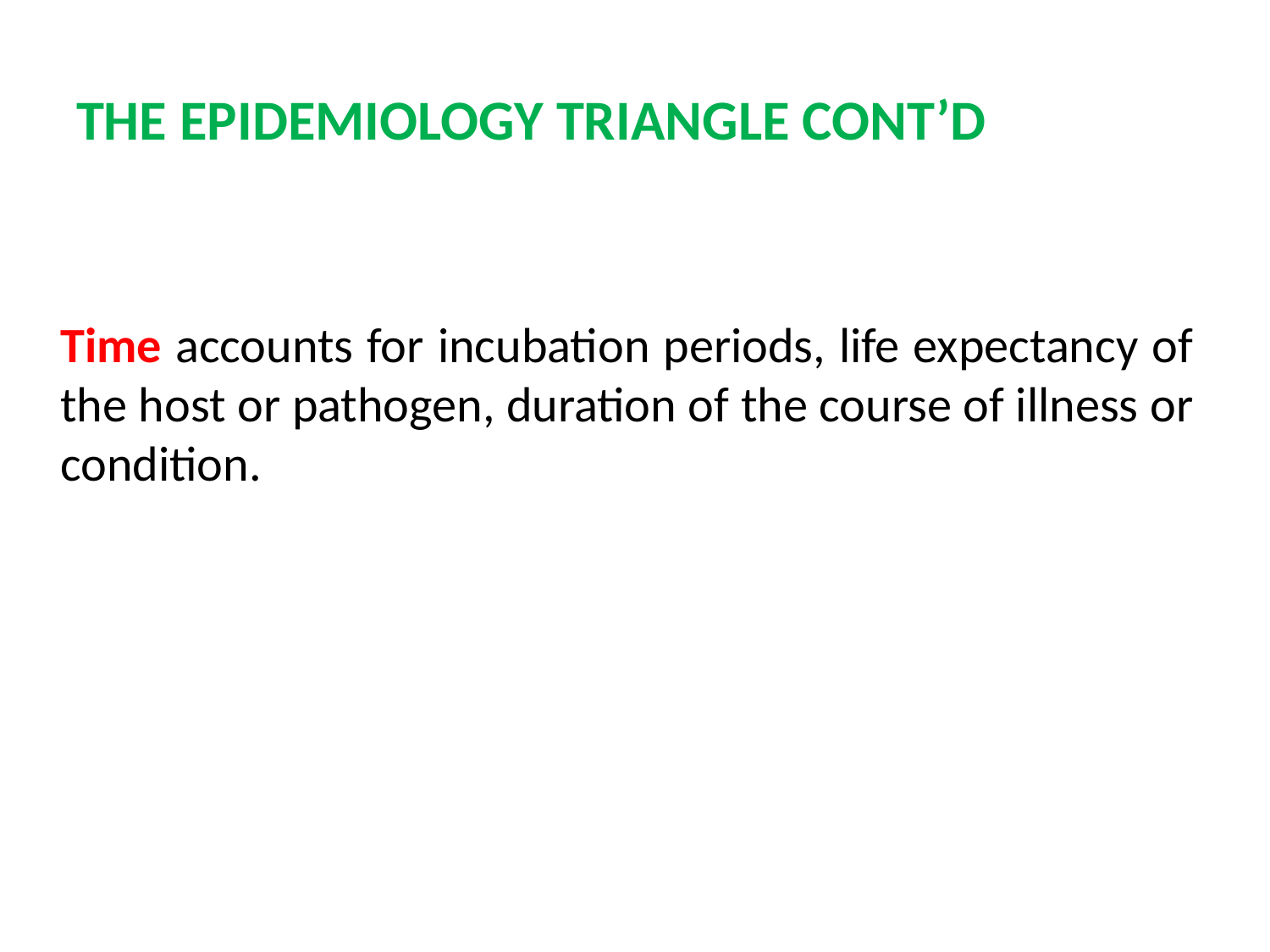

# THE EPIDEMIOLOGY TRIANGLE CONT’D
	Time accounts for incubation periods, life expectancy of the host or pathogen, duration of the course of illness or condition.